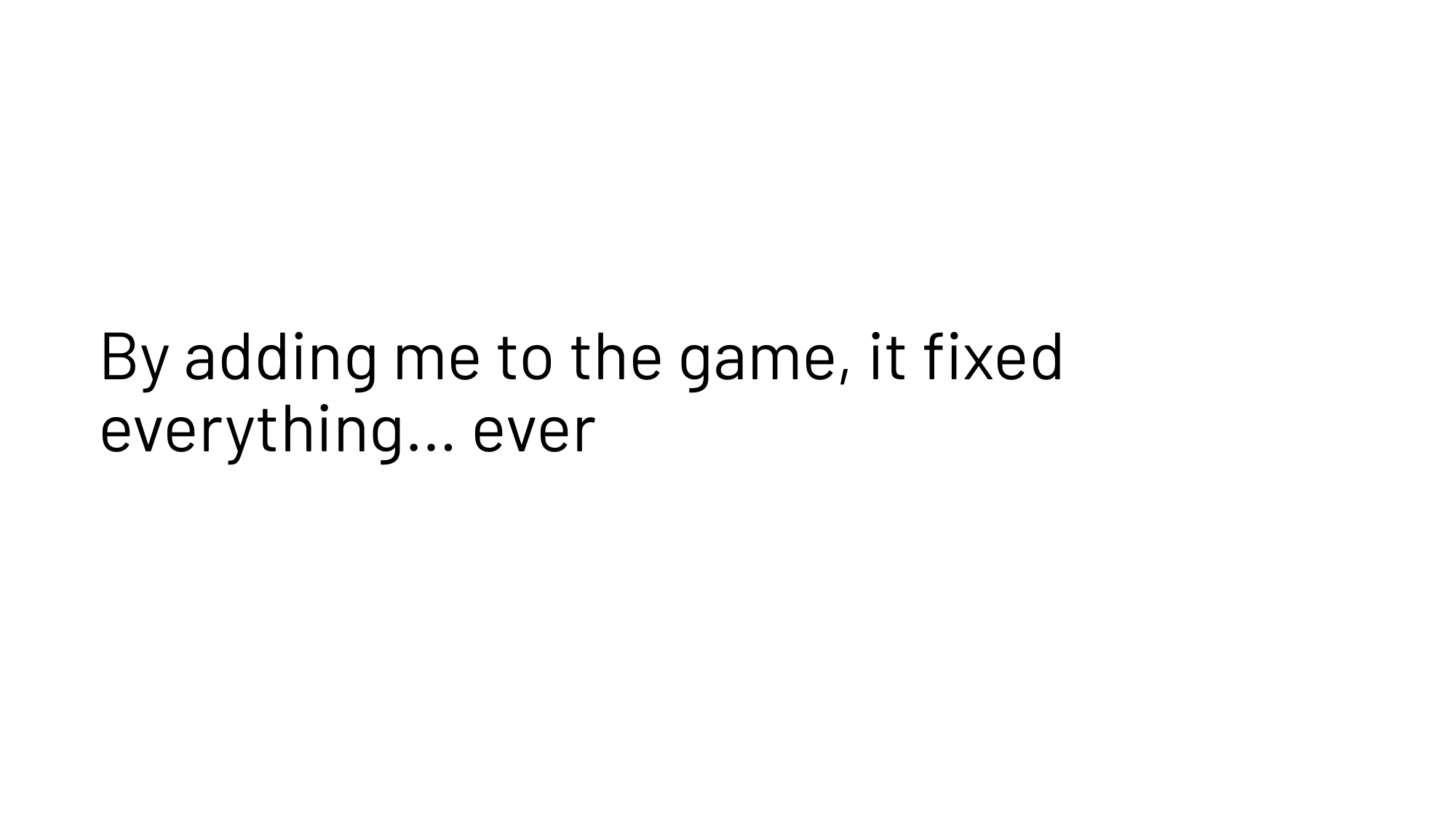

# By adding me to the game, it fixed everything… ever